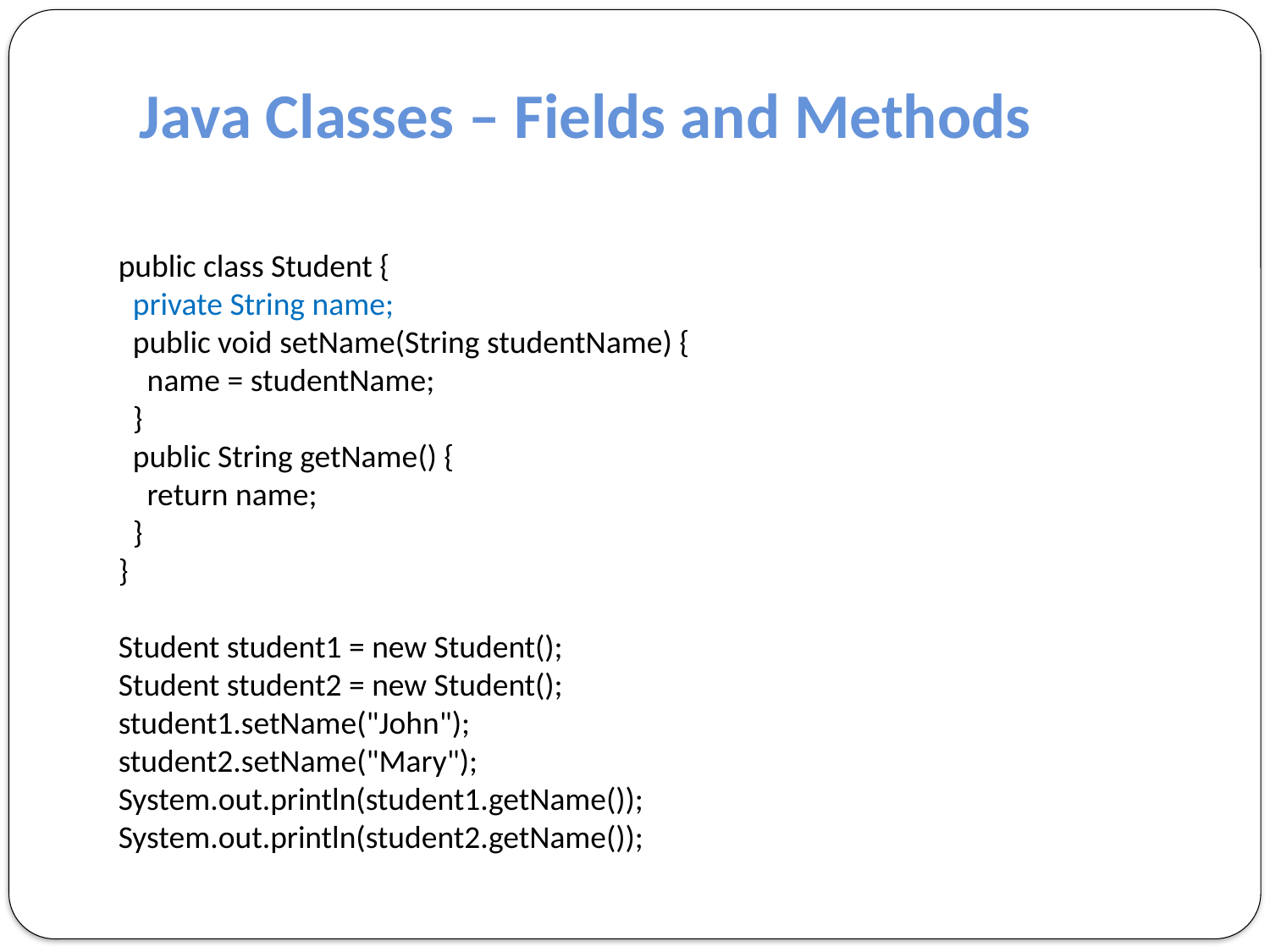

Java Classes – Fields and Methods

public class Student {
  private String name;
  public void setName(String studentName) {
    name = studentName;
  }
  public String getName() {
    return name;
  }
}

Student student1 = new Student();
Student student2 = new Student();
student1.setName("John");
student2.setName("Mary");
System.out.println(student1.getName());
System.out.println(student2.getName());